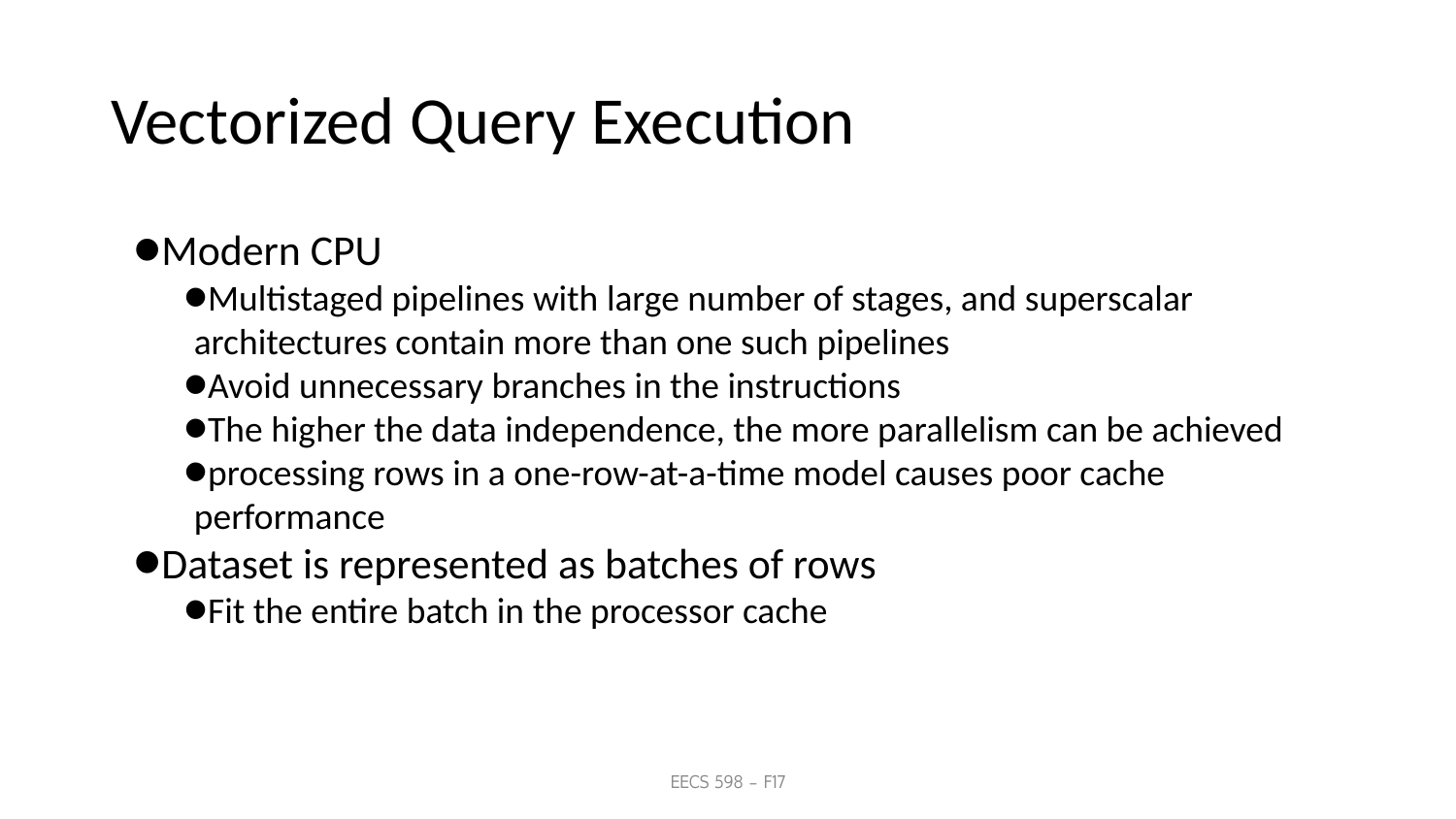

# Vectorized Query Execution
Modern CPU
Multistaged pipelines with large number of stages, and superscalar architectures contain more than one such pipelines
Avoid unnecessary branches in the instructions
The higher the data independence, the more parallelism can be achieved
processing rows in a one-row-at-a-time model causes poor cache performance
Dataset is represented as batches of rows
Fit the entire batch in the processor cache
EECS 598 – F17